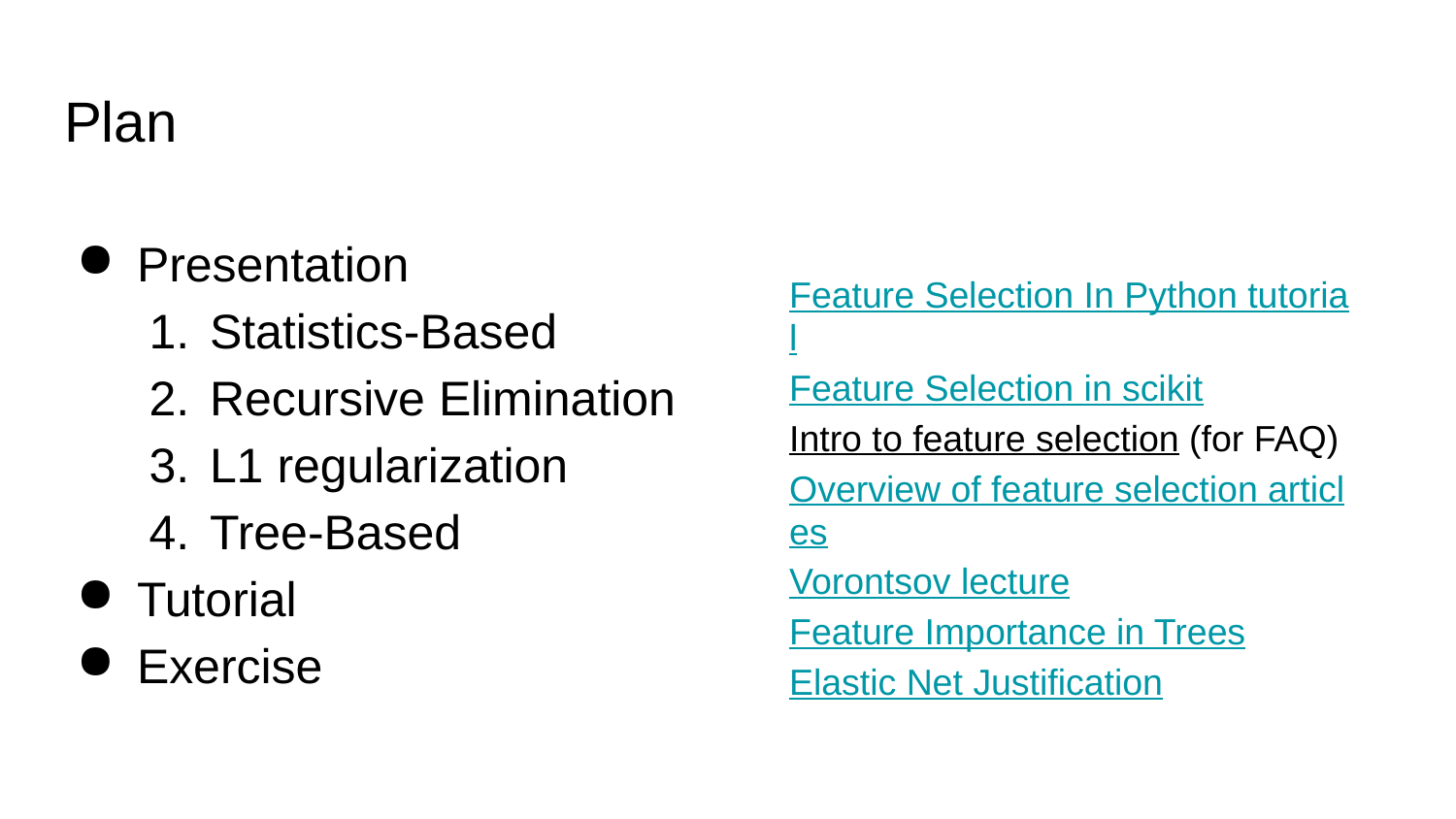

# Plan

Presentation
Statistics-Based
Recursive Elimination
L1 regularization
Tree-Based
Tutorial
Exercise
Feature Selection In Python tutorial
Feature Selection in scikit
Intro to feature selection (for FAQ)
Overview of feature selection articles
Vorontsov lecture
Feature Importance in Trees
Elastic Net Justification